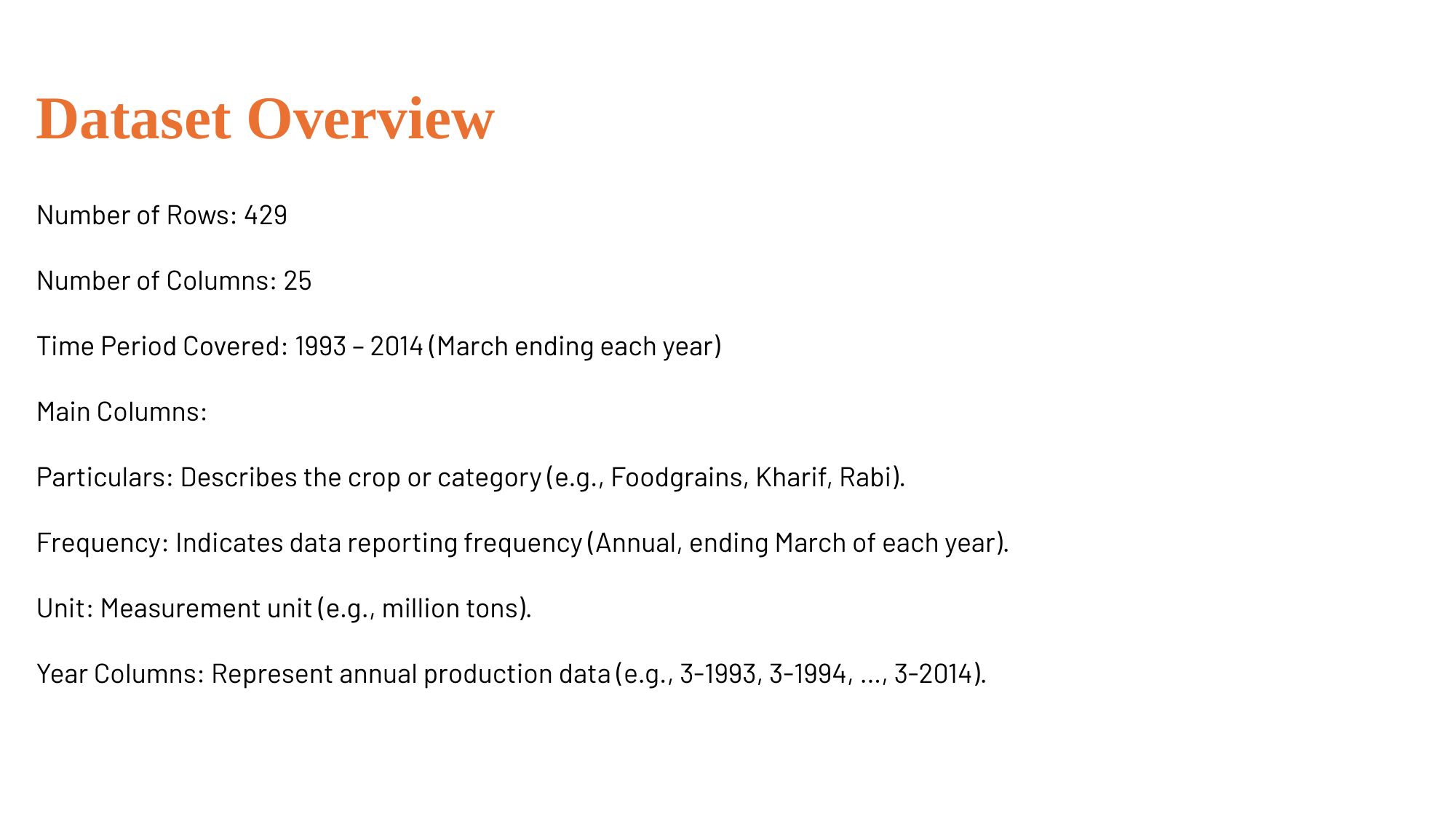

Dataset Overview
Number of Rows: 429

Number of Columns: 25

Time Period Covered: 1993 – 2014 (March ending each year)

Main Columns:

Particulars: Describes the crop or category (e.g., Foodgrains, Kharif, Rabi).

Frequency: Indicates data reporting frequency (Annual, ending March of each year).

Unit: Measurement unit (e.g., million tons).

Year Columns: Represent annual production data (e.g., 3-1993, 3-1994, …, 3-2014).